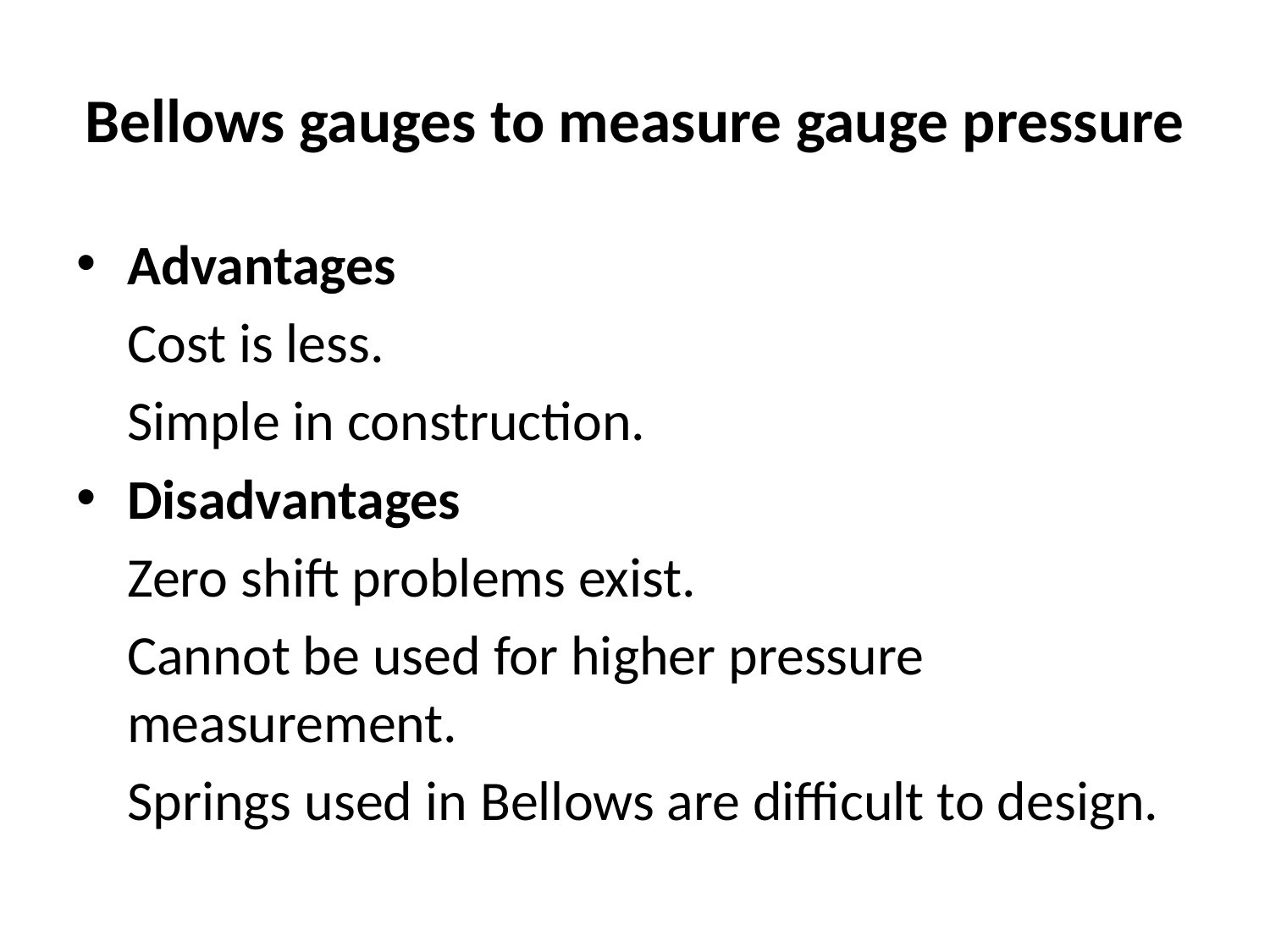

# Bellows gauges to measure gauge pressure
Advantages
		Cost is less.
		Simple in construction.
Disadvantages
		Zero shift problems exist.
		Cannot be used for higher pressure 	measurement.
		Springs used in Bellows are difficult to design.